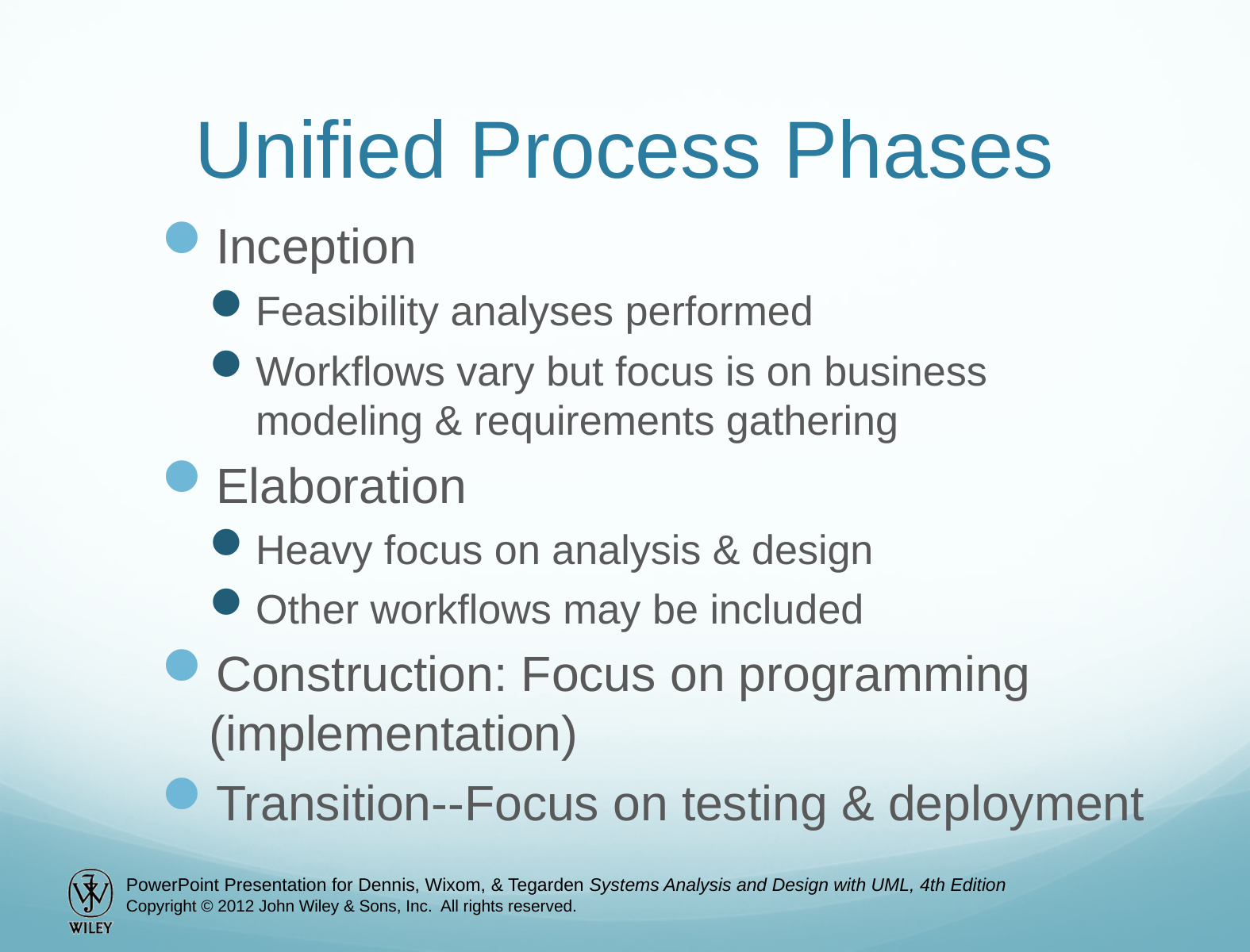

# Unified Process Phases
Inception
Feasibility analyses performed
Workflows vary but focus is on business modeling & requirements gathering
Elaboration
Heavy focus on analysis & design
Other workflows may be included
Construction: Focus on programming (implementation)
Transition--Focus on testing & deployment